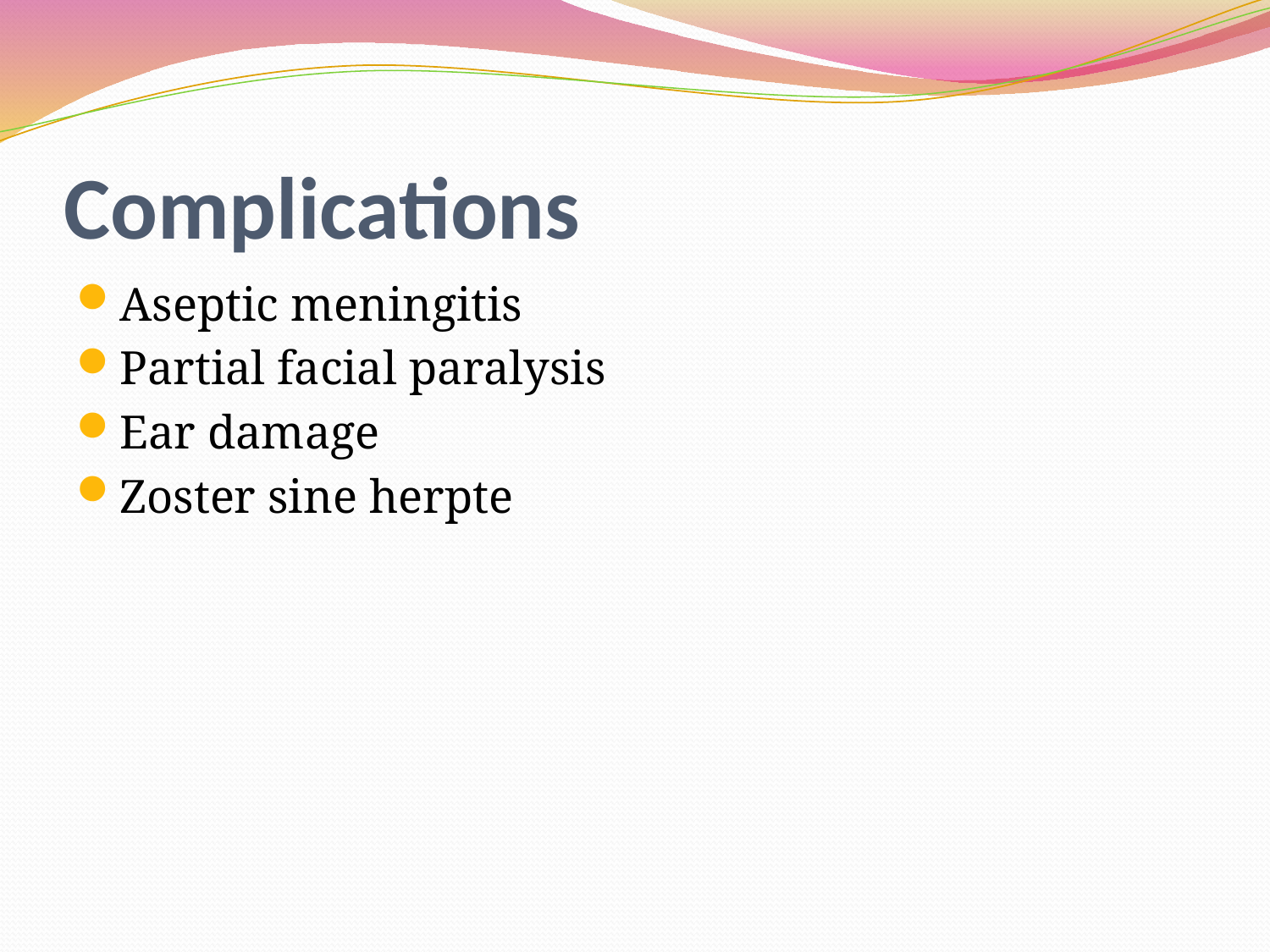

# Complications
Aseptic meningitis
Partial facial paralysis
Ear damage
Zoster sine herpte